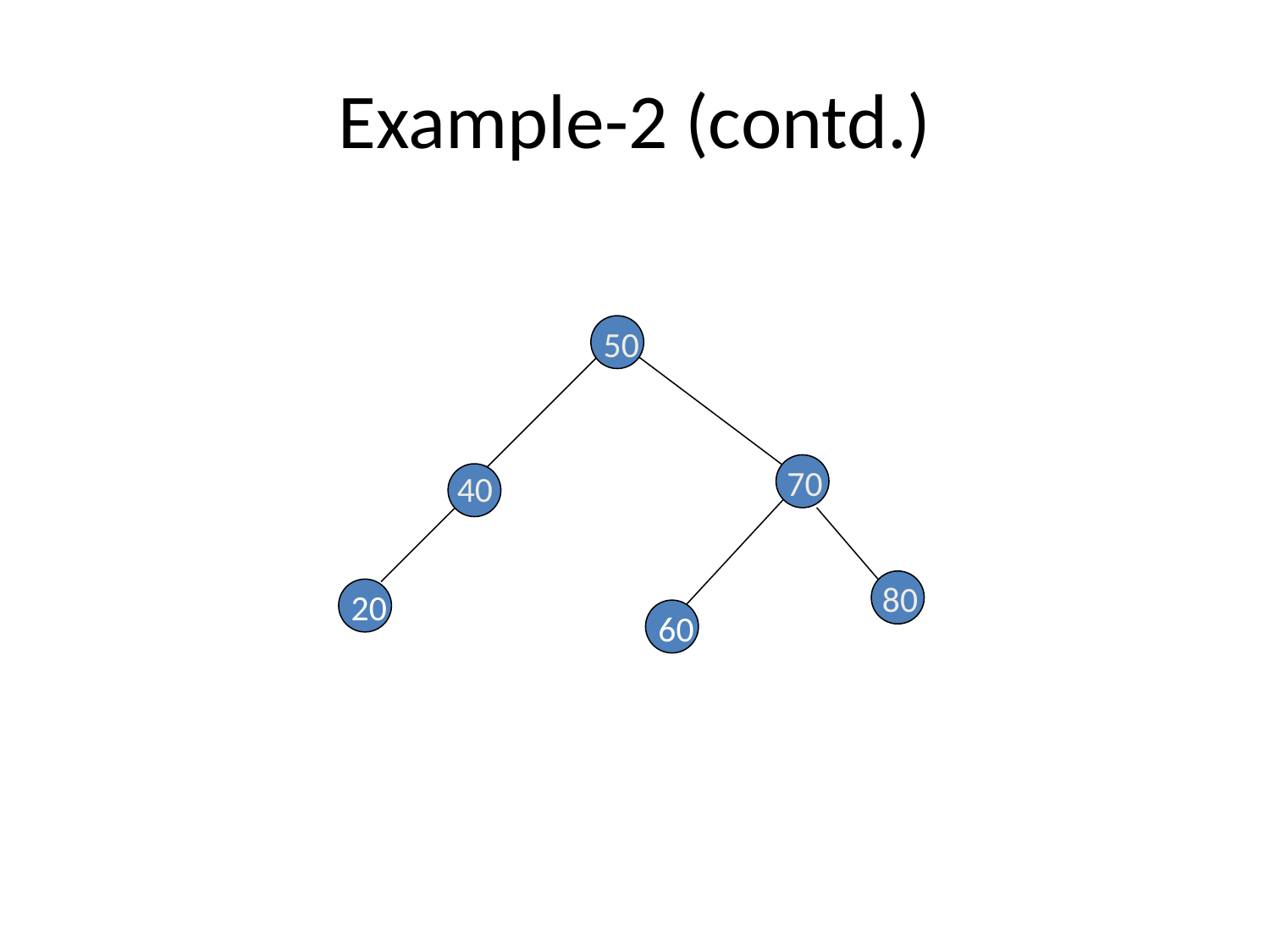

# Example-2 (contd.)

50

70

40

80

20

60